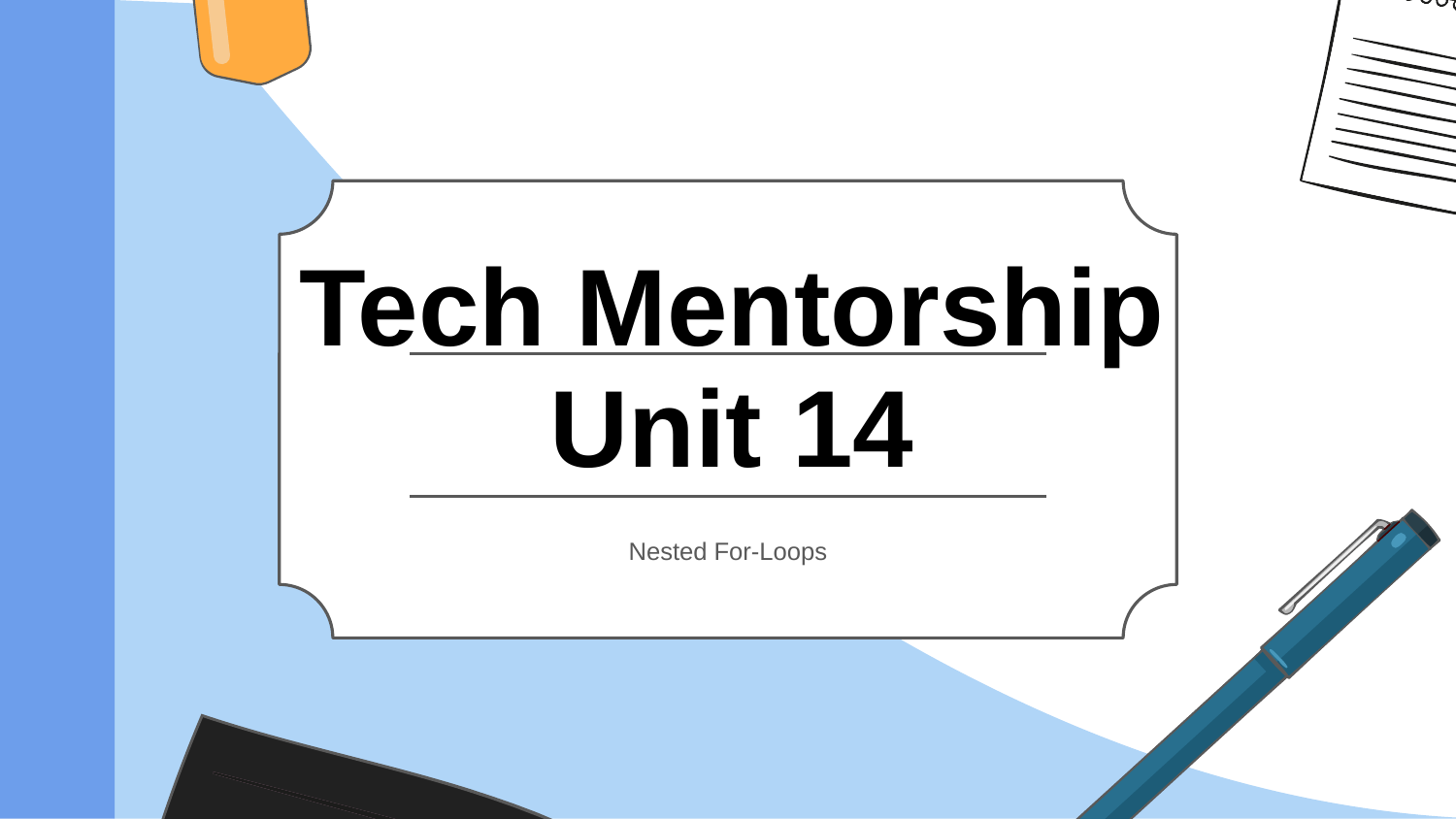

# Tech Mentorship Unit 14
Nested For-Loops